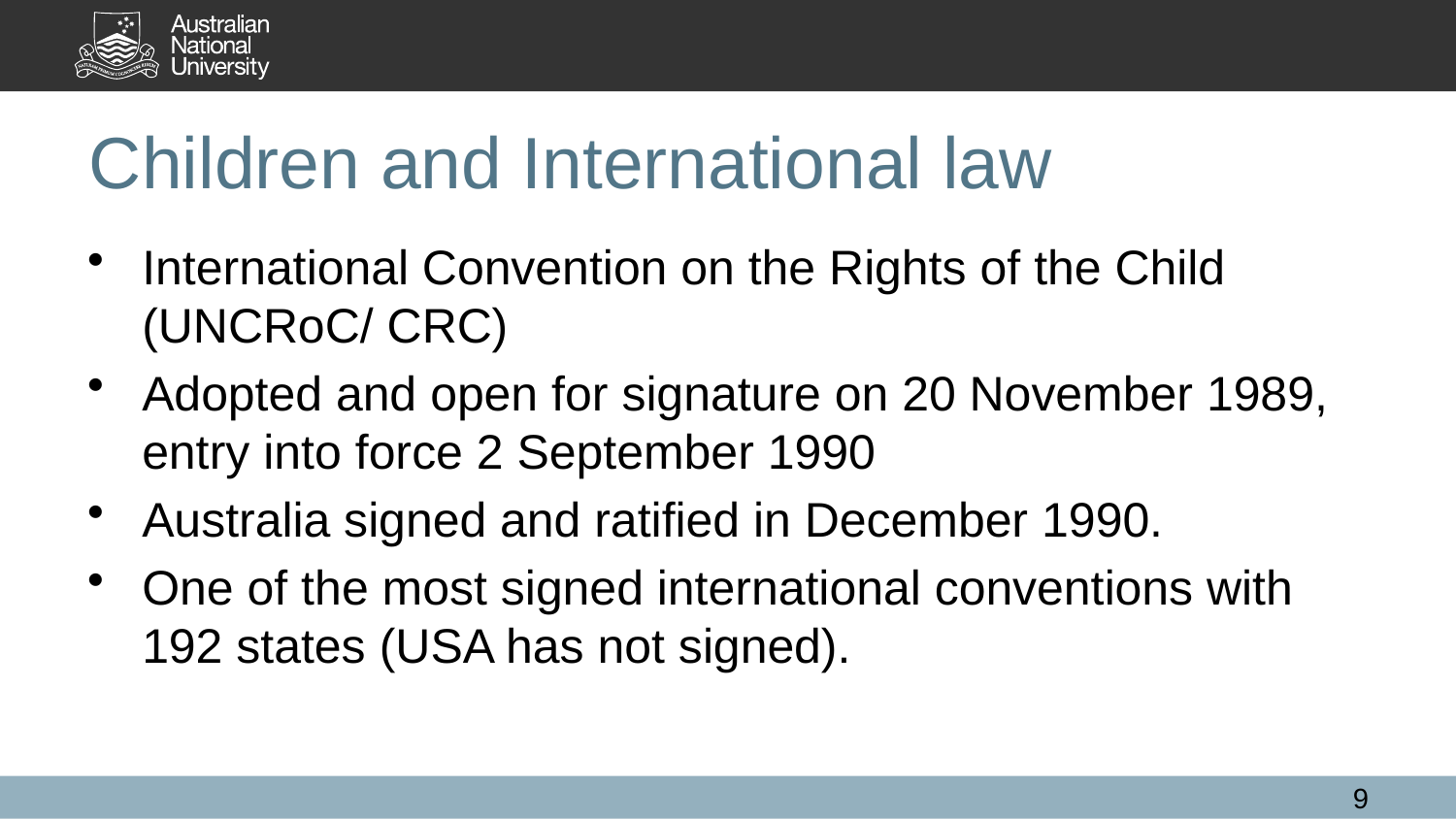

# Children and International law
International Convention on the Rights of the Child (UNCRoC/ CRC)
Adopted and open for signature on 20 November 1989, entry into force 2 September 1990
Australia signed and ratified in December 1990.
One of the most signed international conventions with 192 states (USA has not signed).

9